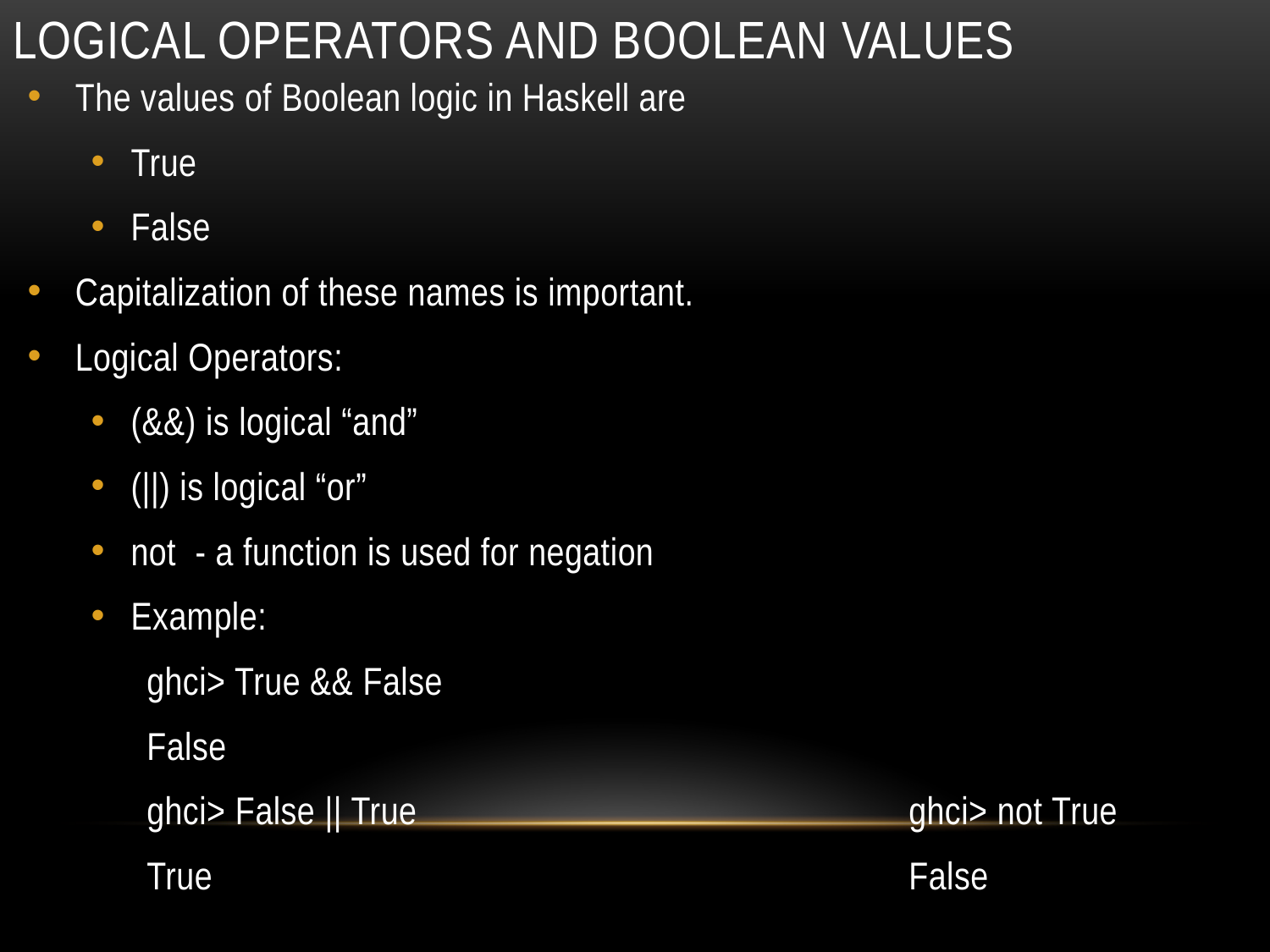

# Logical operators and boolean values
The values of Boolean logic in Haskell are
True
False
Capitalization of these names is important.
Logical Operators:
(&&) is logical “and”
(||) is logical “or”
not  - a function is used for negation
Example:
ghci> True && False
False
ghci> False || True				ghci> not True
True				          		False